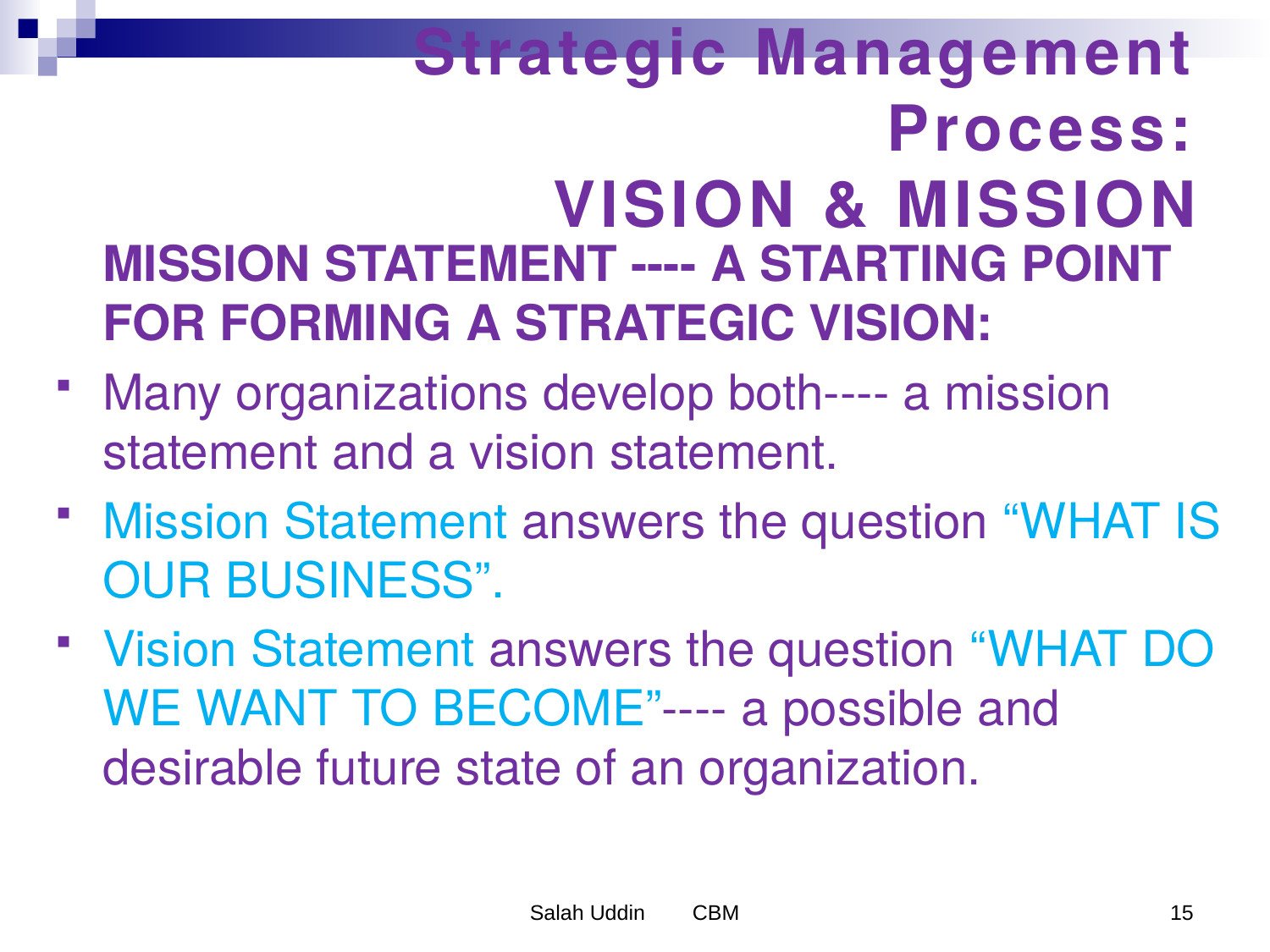

# Strategic Management Process: VISION & MISSION
	MISSION STATEMENT ---- A STARTING POINT FOR FORMING A STRATEGIC VISION:
Many organizations develop both---- a mission statement and a vision statement.
Mission Statement answers the question “WHAT IS OUR BUSINESS”.
Vision Statement answers the question “WHAT DO WE WANT TO BECOME”---- a possible and desirable future state of an organization.

Salah Uddin        CBM
15